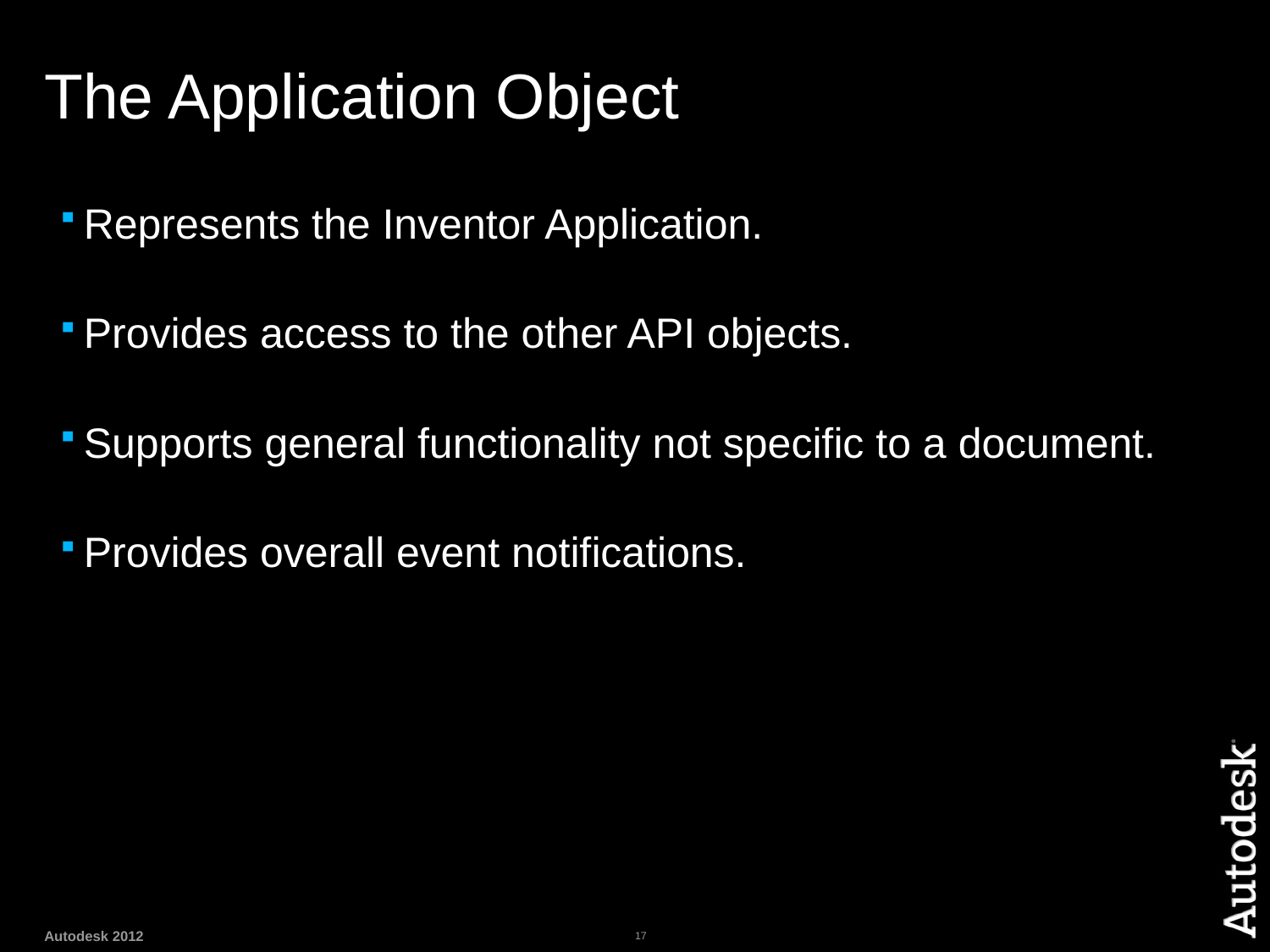

# The Application Object
Represents the Inventor Application.

Provides access to the other API objects.

Supports general functionality not specific to a document.

Provides overall event notifications.